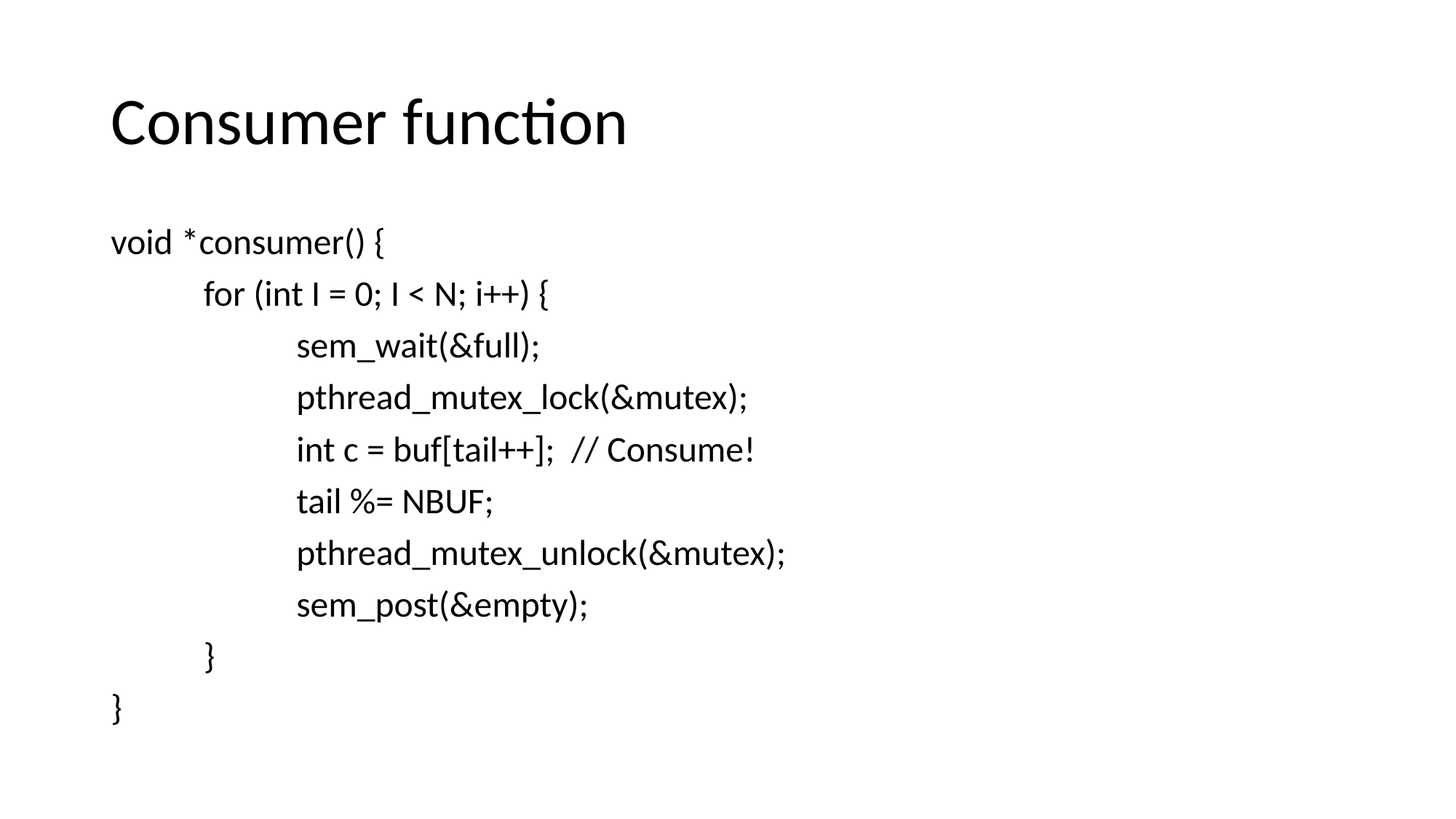

# Consumer function
void *consumer() {
	for (int I = 0; I < N; i++) {
		sem_wait(&full);
		pthread_mutex_lock(&mutex);
		int c = buf[tail++];  // Consume!
		tail %= NBUF;
		pthread_mutex_unlock(&mutex);
		sem_post(&empty);
	}
}